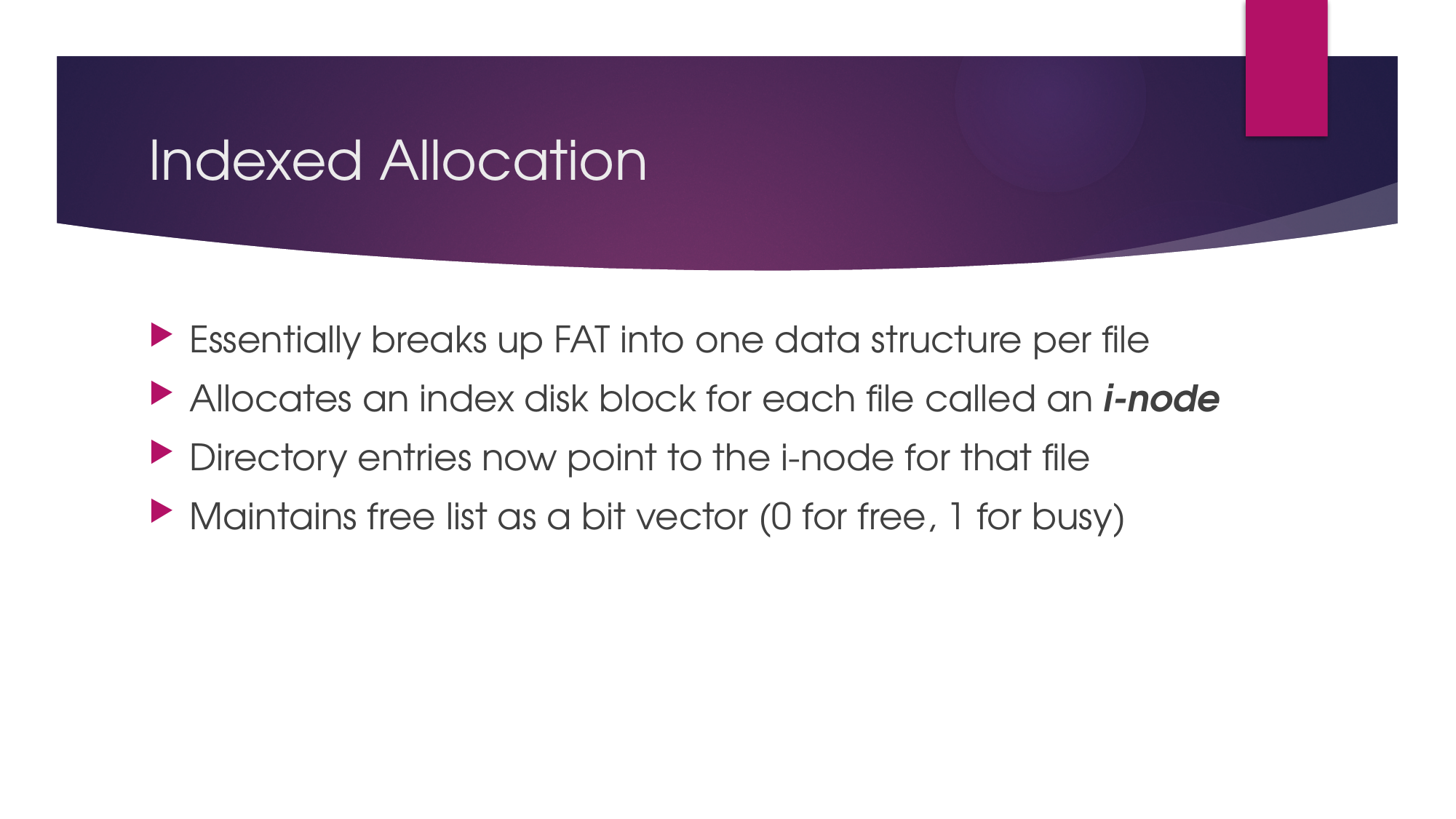

# Indexed Allocation
Essentially breaks up FAT into one data structure per file
Allocates an index disk block for each file called an i-node
Directory entries now point to the i-node for that file
Maintains free list as a bit vector (0 for free, 1 for busy)